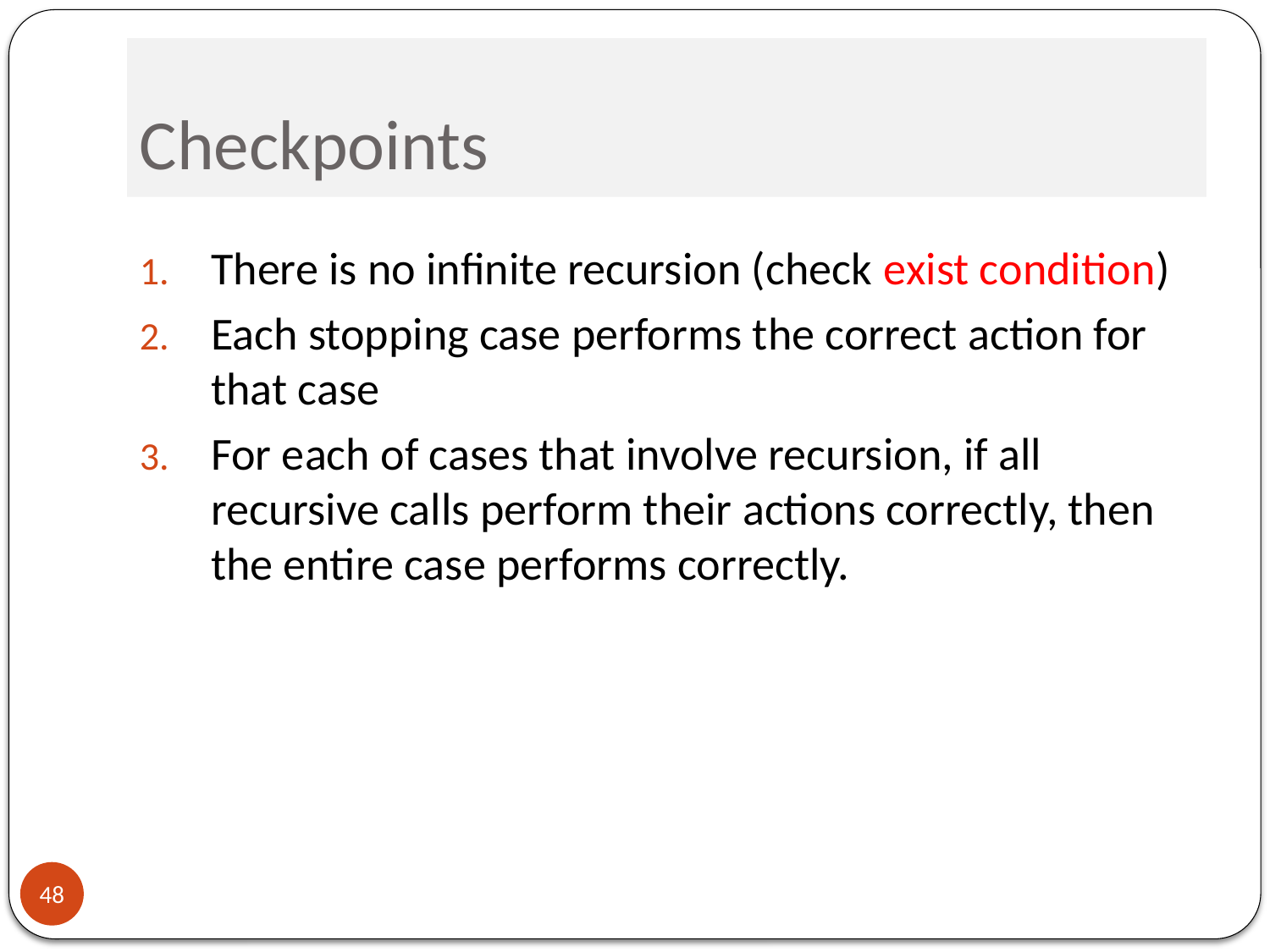

# Checkpoints
There is no infinite recursion (check exist condition)
Each stopping case performs the correct action for that case
For each of cases that involve recursion, if all recursive calls perform their actions correctly, then the entire case performs correctly.
48